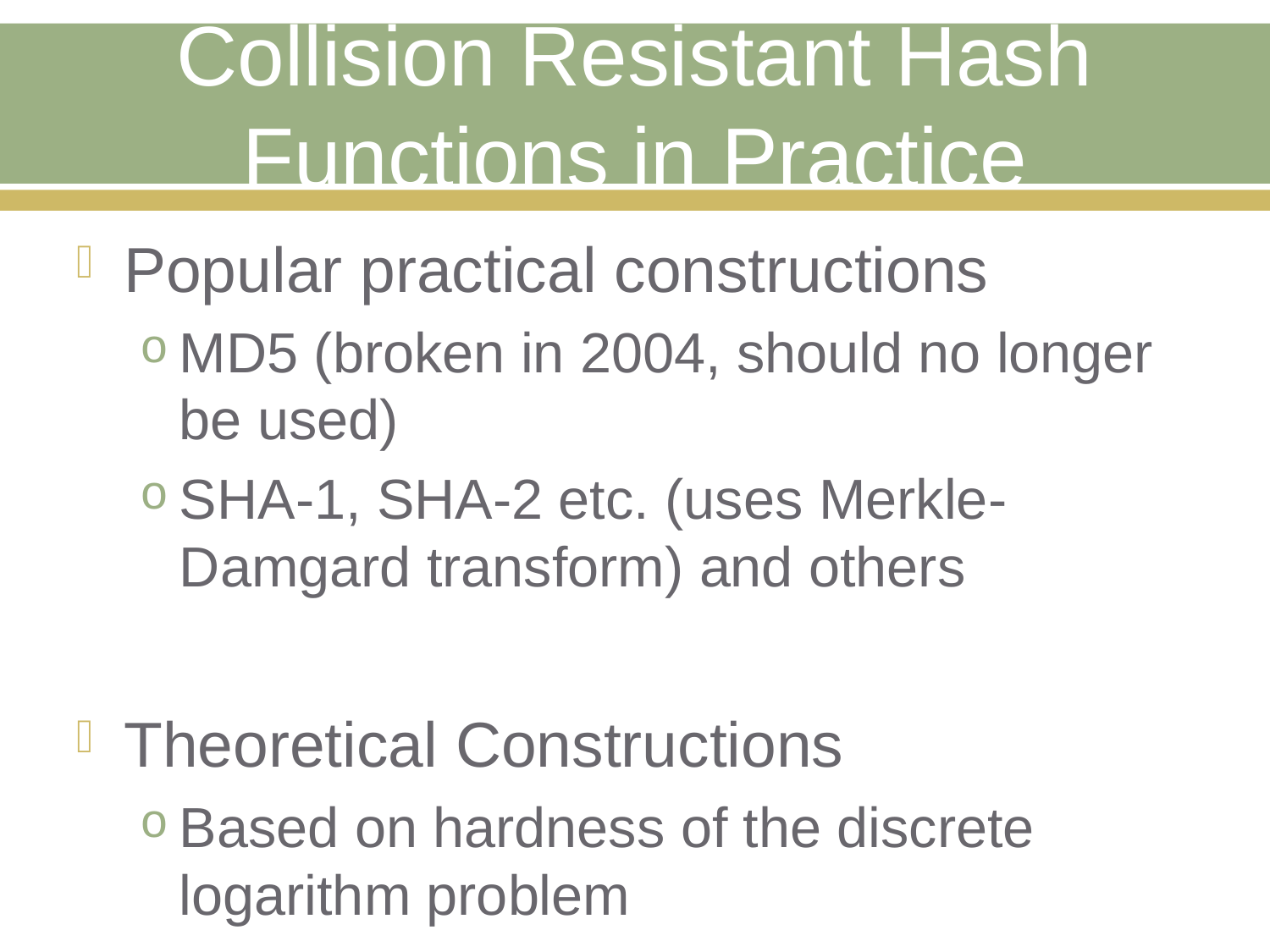

# Collision Resistant Hash Functions in Practice
Popular practical constructions
MD5 (broken in 2004, should no longer be used)
SHA-1, SHA-2 etc. (uses Merkle-Damgard transform) and others

Theoretical Constructions
Based on hardness of the discrete logarithm problem